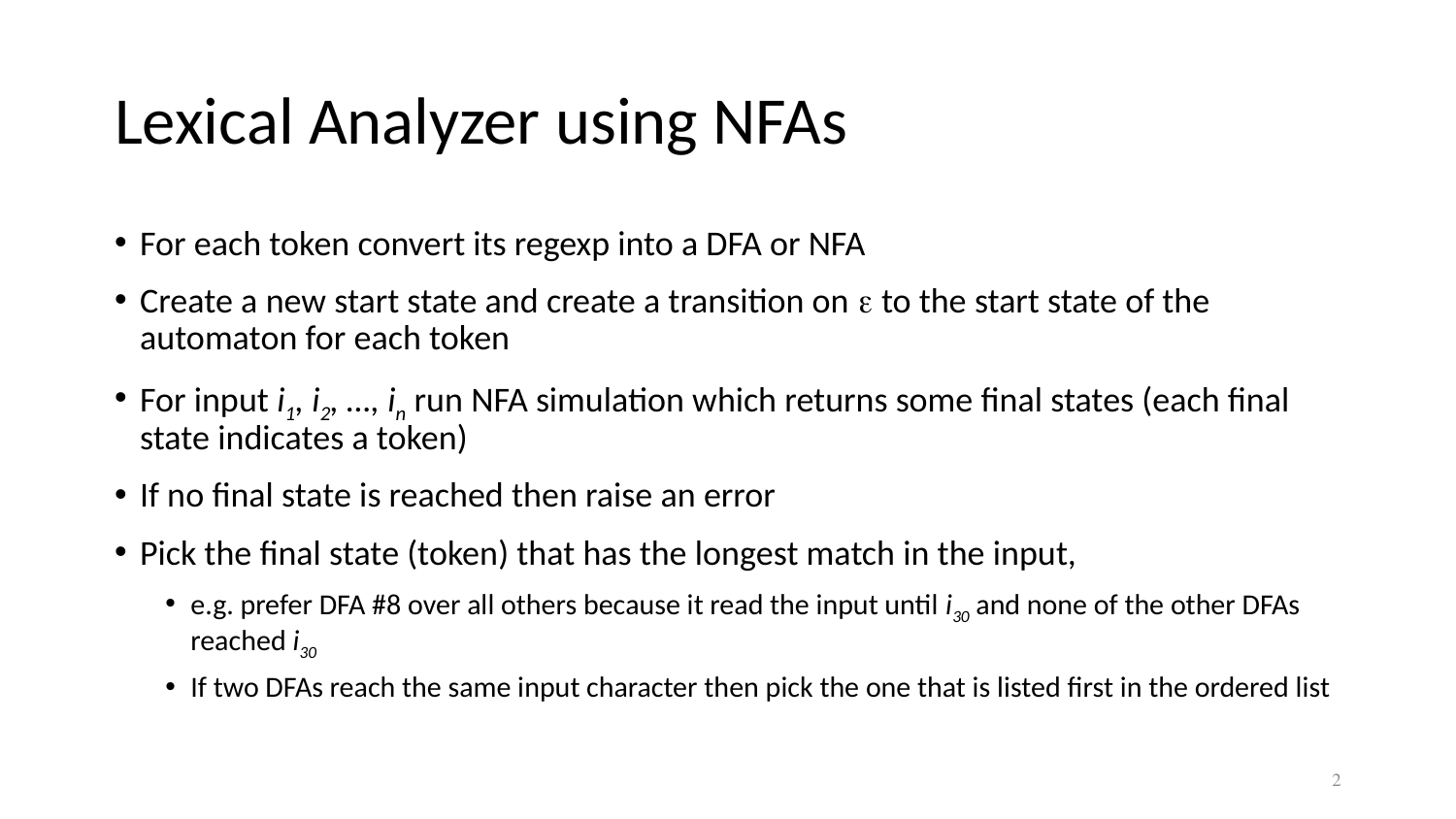

# Lexical Analyzer using NFAs
For each token convert its regexp into a DFA or NFA
Create a new start state and create a transition on ε to the start state of the automaton for each token
For input i1, i2, …, in run NFA simulation which returns some final states (each final state indicates a token)
If no final state is reached then raise an error
Pick the final state (token) that has the longest match in the input,
e.g. prefer DFA #8 over all others because it read the input until i30 and none of the other DFAs reached i30
If two DFAs reach the same input character then pick the one that is listed first in the ordered list
2